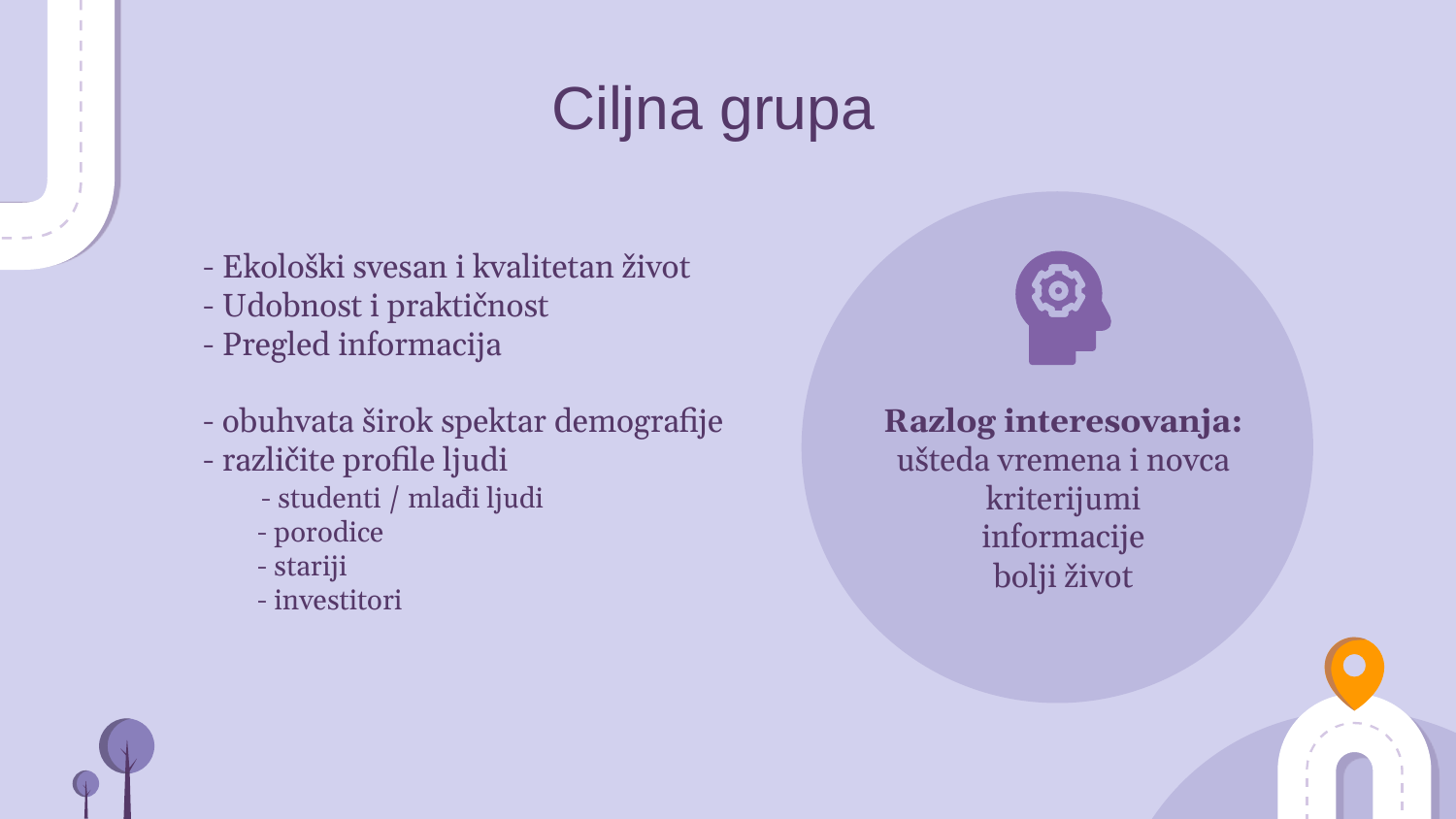

# Ciljna grupa

- Ekološki svesan i kvalitetan život
- Udobnost i praktičnost
- Pregled informacija

- obuhvata širok spektar demografije
- različite profile ljudi
        - studenti / mlađi ljudi
        - porodice
        - stariji
        - investitori

Razlog interesovanja:
ušteda vremena i novca
kriterijumi
informacije
bolji život